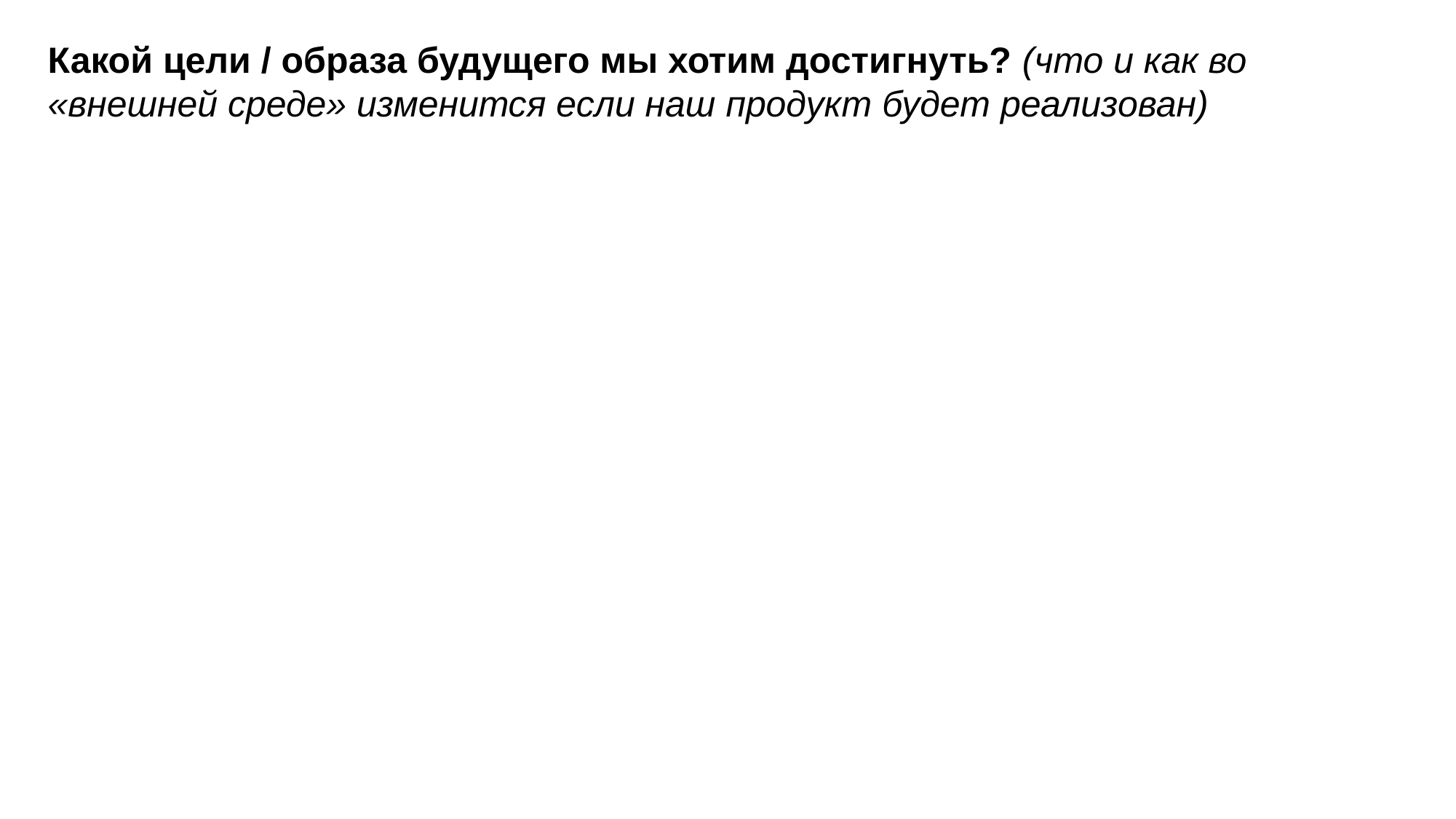

Какой цели / образа будущего мы хотим достигнуть? (что и как во «внешней среде» изменится если наш продукт будет реализован)